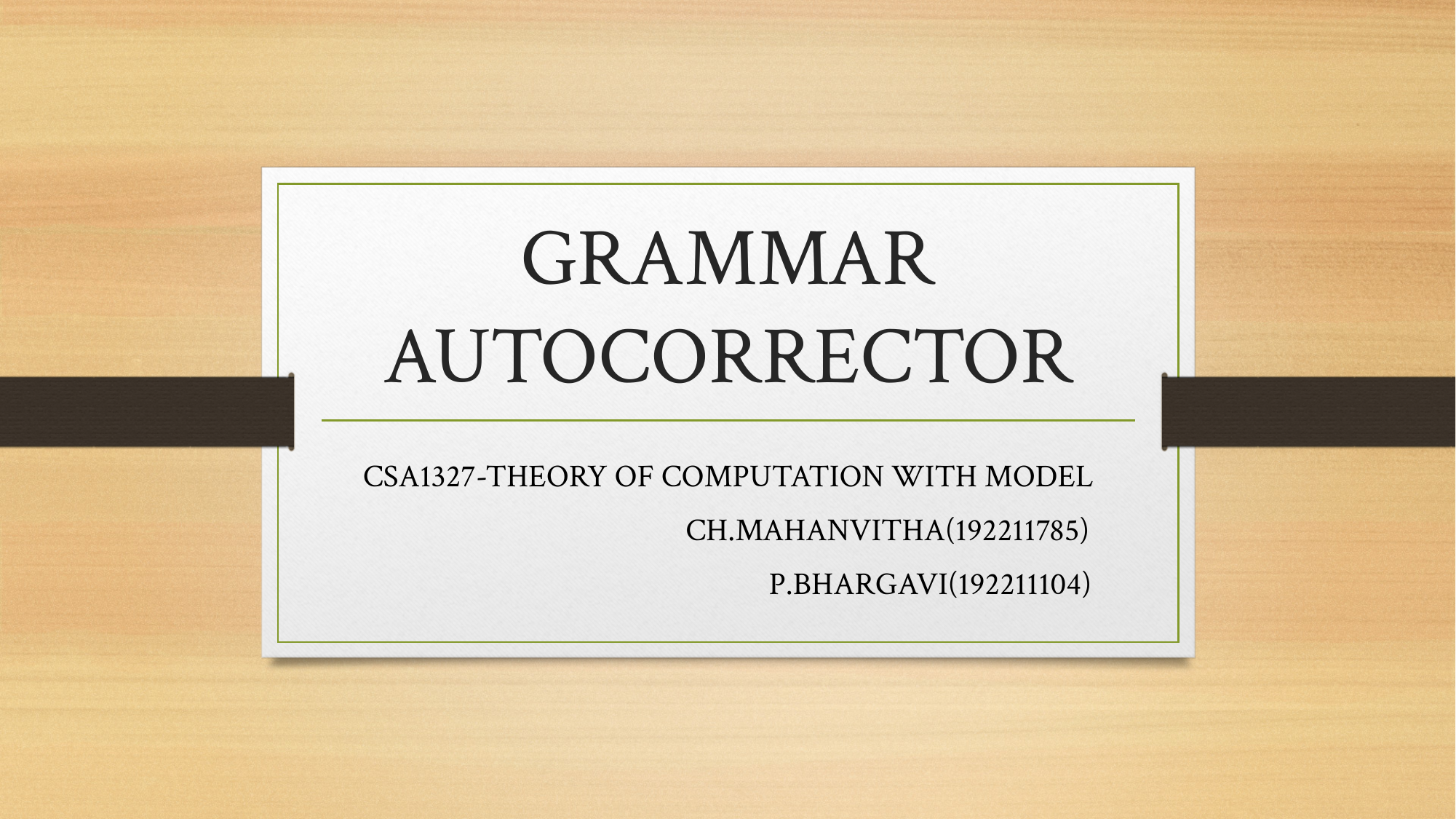

# GRAMMAR AUTOCORRECTOR
CSA1327-THEORY OF COMPUTATION WITH MODEL
                                             CH.MAHANVITHA(192211785)
                                                         P.BHARGAVI(192211104)